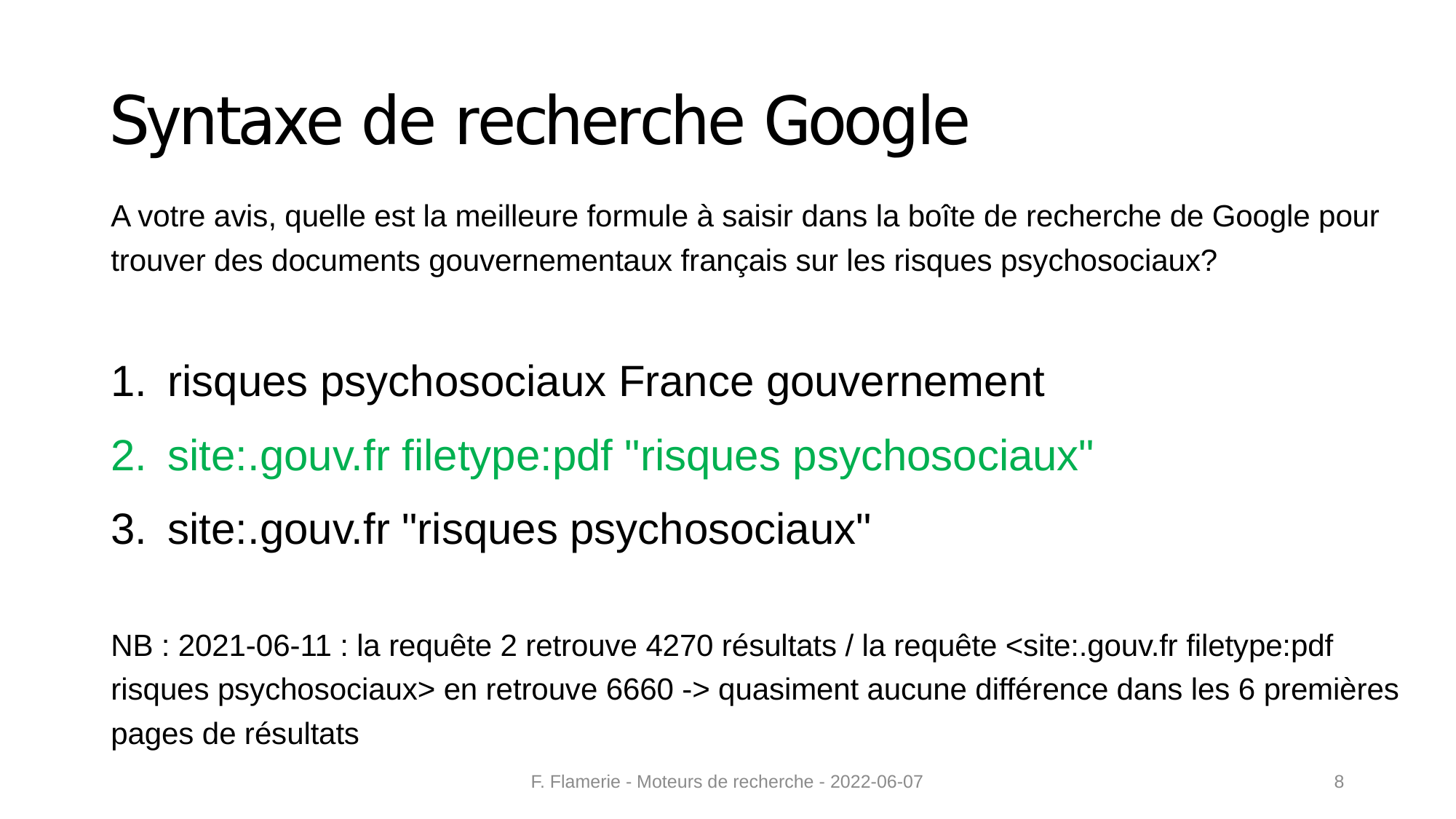

# Syntaxe de recherche Google
A votre avis, quelle est la meilleure formule à saisir dans la boîte de recherche de Google pour trouver des documents gouvernementaux français sur les risques psychosociaux?

risques psychosociaux France gouvernement
site:.gouv.fr filetype:pdf "risques psychosociaux"
site:.gouv.fr "risques psychosociaux"

NB : 2021-06-11 : la requête 2 retrouve 4270 résultats / la requête <site:.gouv.fr filetype:pdf risques psychosociaux> en retrouve 6660 -> quasiment aucune différence dans les 6 premières pages de résultats

F. Flamerie - Moteurs de recherche - 2022-06-07
8